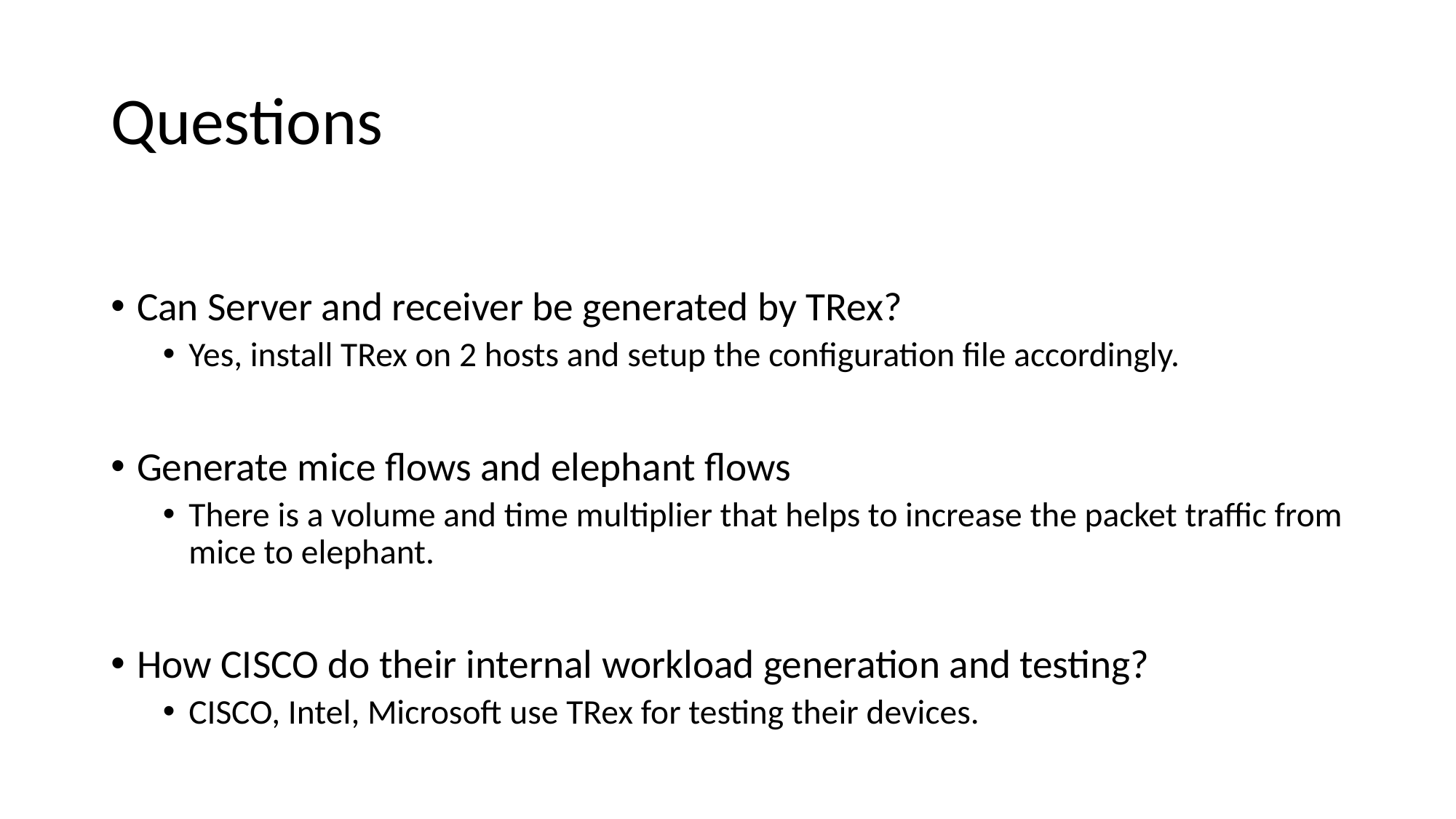

# Questions

Can Server and receiver be generated by TRex?
Yes, install TRex on 2 hosts and setup the configuration file accordingly.

Generate mice flows and elephant flows
There is a volume and time multiplier that helps to increase the packet traffic from mice to elephant.

How CISCO do their internal workload generation and testing?
CISCO, Intel, Microsoft use TRex for testing their devices.